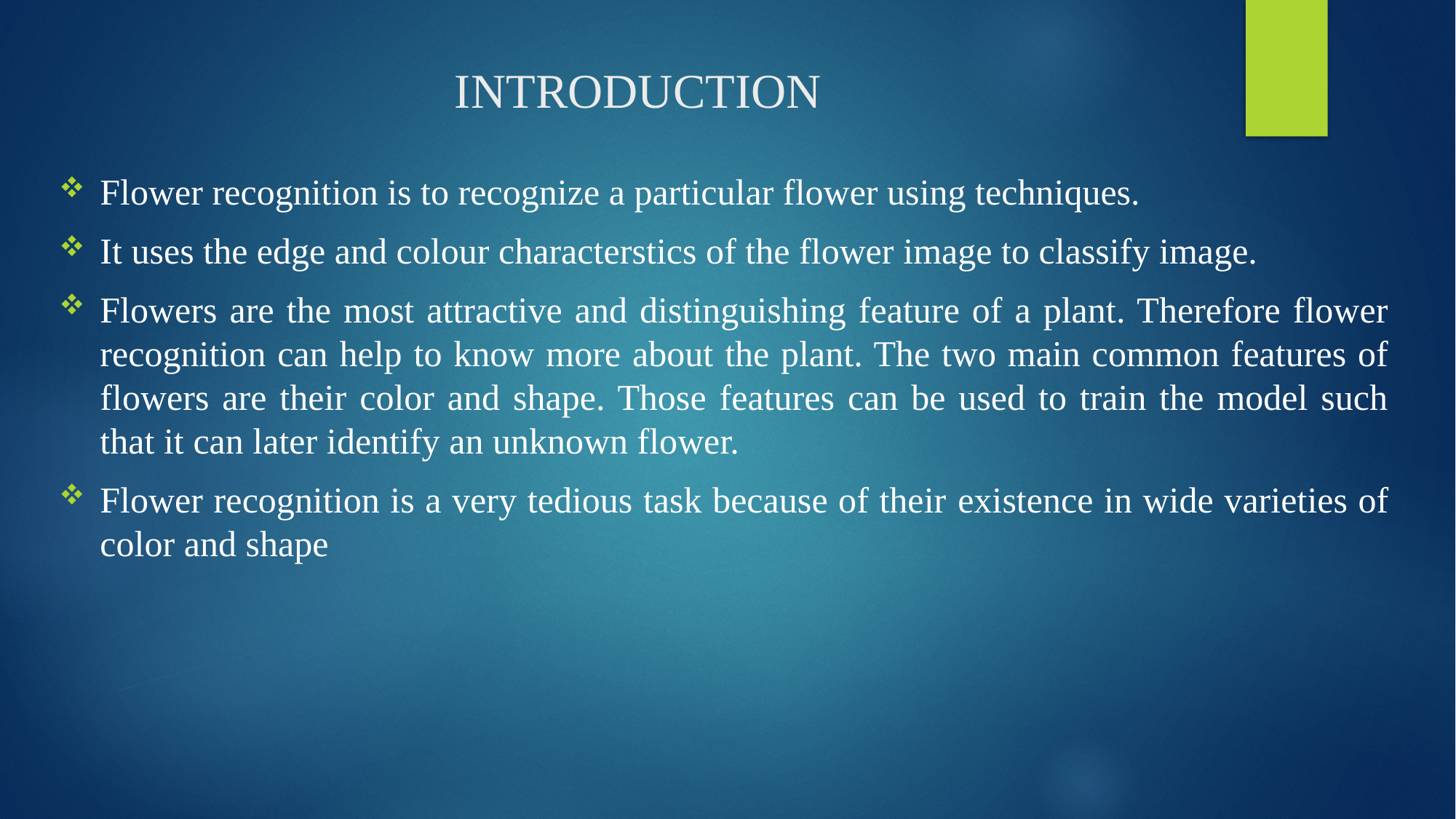

# INTRODUCTION
Flower recognition is to recognize a particular flower using techniques.
It uses the edge and colour characterstics of the flower image to classify image.
Flowers are the most attractive and distinguishing feature of a plant. Therefore flower recognition can help to know more about the plant. The two main common features of flowers are their color and shape. Those features can be used to train the model such that it can later identify an unknown flower.
Flower recognition is a very tedious task because of their existence in wide varieties of color and shape